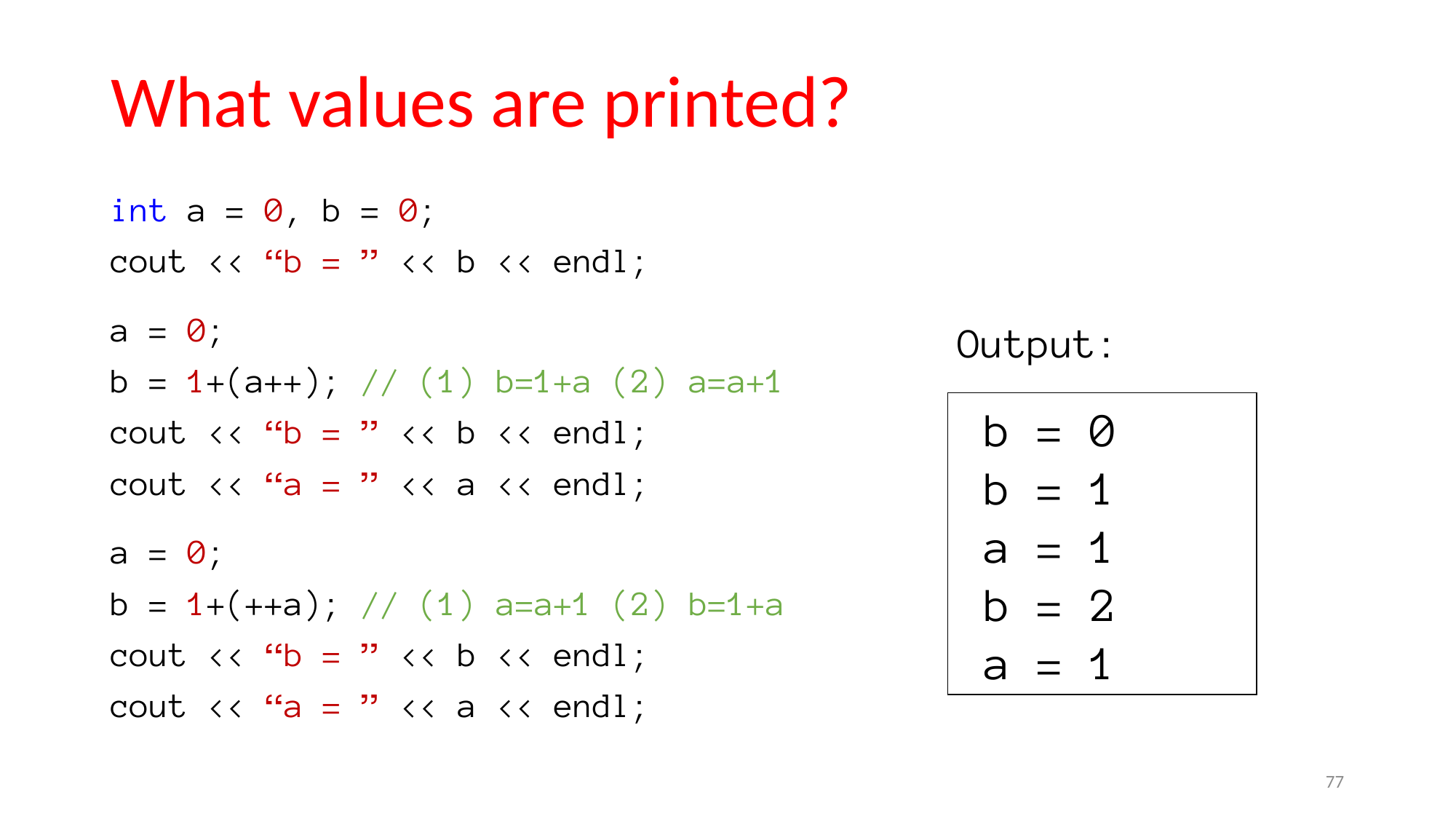

# What values are printed?
int a = 0, b = 0;
cout << “b = ” << b << endl;
a = 0;
b = 1+(a++); // (1) b=1+a (2) a=a+1
cout << “b = ” << b << endl;
cout << “a = ” << a << endl;
a = 0;
b = 1+(++a); // (1) a=a+1 (2) b=1+a
cout << “b = ” << b << endl;
cout << “a = ” << a << endl;
Output:
 b = 0
 b = 1
 a = 1
 b = 2
 a = 1
77